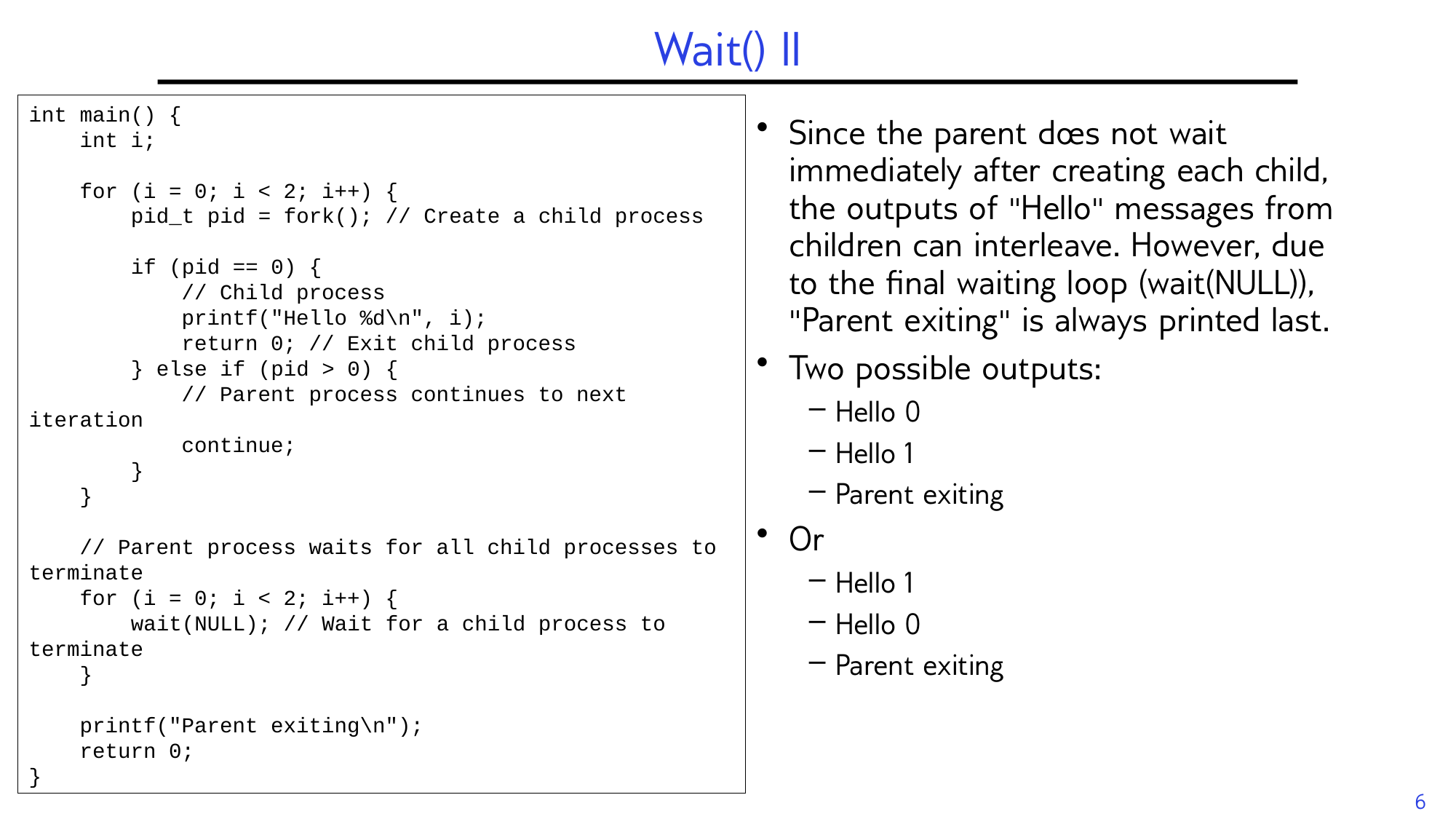

# Wait() II
int main() {
    int i;

    for (i = 0; i < 2; i++) {
        pid_t pid = fork(); // Create a child process

        if (pid == 0) {
            // Child process
            printf("Hello %d\n", i);
            return 0; // Exit child process
        } else if (pid > 0) {
            // Parent process continues to next iteration
            continue;
        }
    }

    // Parent process waits for all child processes to terminate
    for (i = 0; i < 2; i++) {
        wait(NULL); // Wait for a child process to terminate
    }

    printf("Parent exiting\n");
    return 0;
}
Since the parent does not wait immediately after creating each child, the outputs of "Hello" messages from children can interleave. However, due to the final waiting loop (wait(NULL)), "Parent exiting" is always printed last.
Two possible outputs:
Hello 0
Hello 1
Parent exiting
Or
Hello 1
Hello 0
Parent exiting